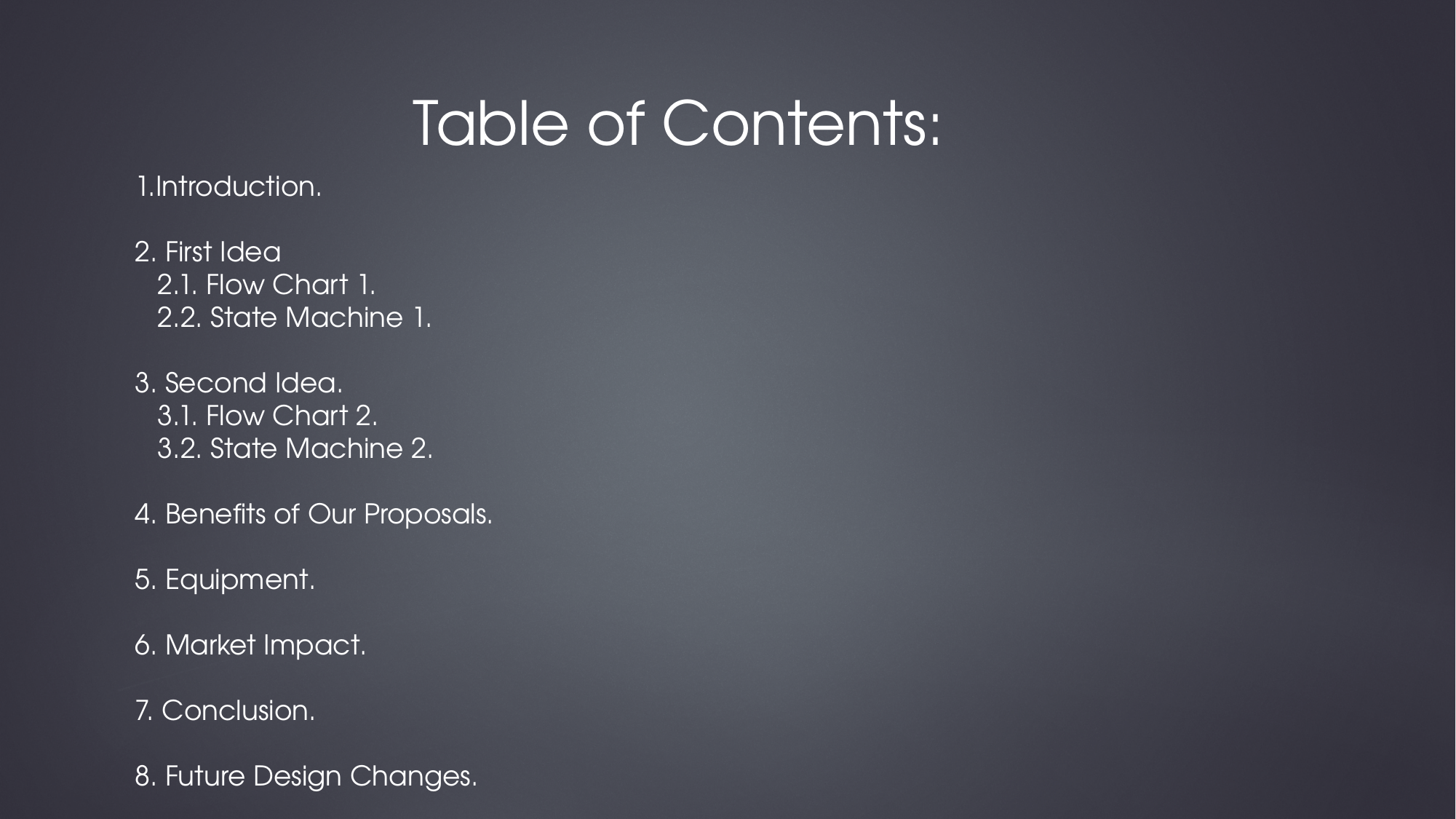

Table of Contents:
1.Introduction.

2. First Idea
   2.1. Flow Chart 1.
   2.2. State Machine 1.

3. Second Idea.
   3.1. Flow Chart 2.
   3.2. State Machine 2.

4. Benefits of Our Proposals.

5. Equipment.

6. Market Impact.

7. Conclusion.

8. Future Design Changes.